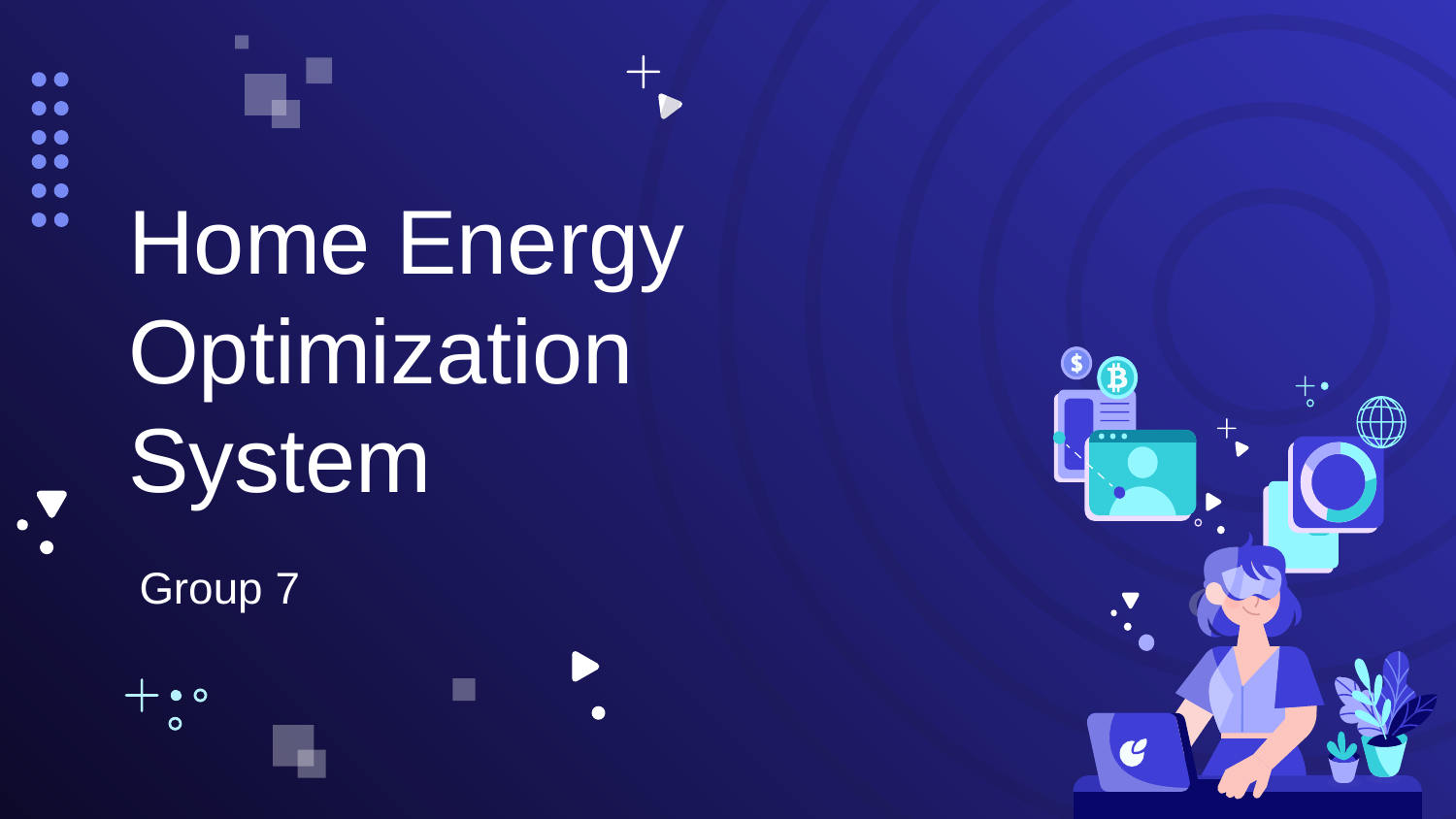

# Home Energy Optimization System

 Group 7